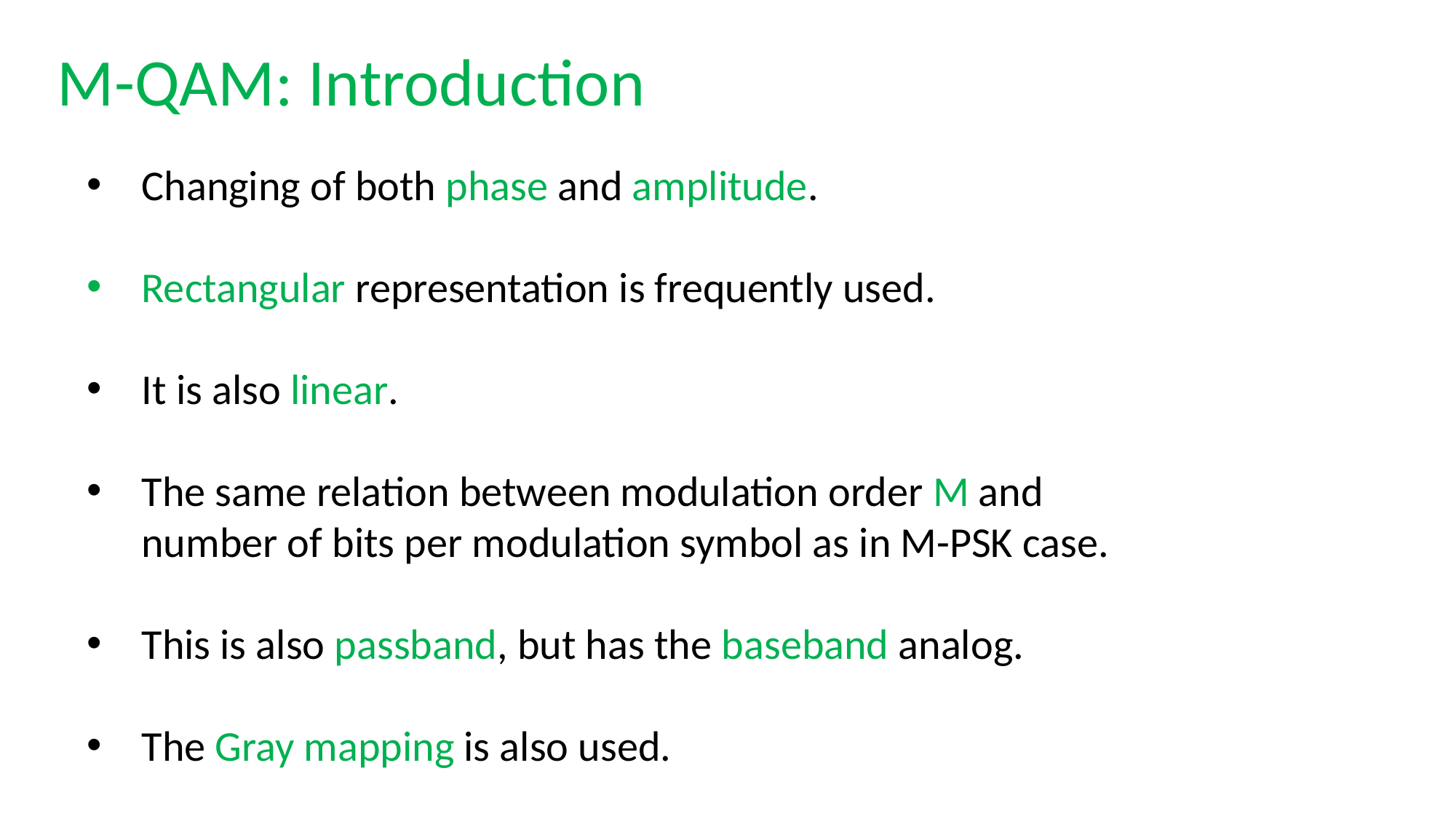

# M-QAM: Introduction
Changing of both phase and amplitude.

Rectangular representation is frequently used.

It is also linear.

The same relation between modulation order M and number of bits per modulation symbol as in M-PSK case.

This is also passband, but has the baseband analog.

The Gray mapping is also used.